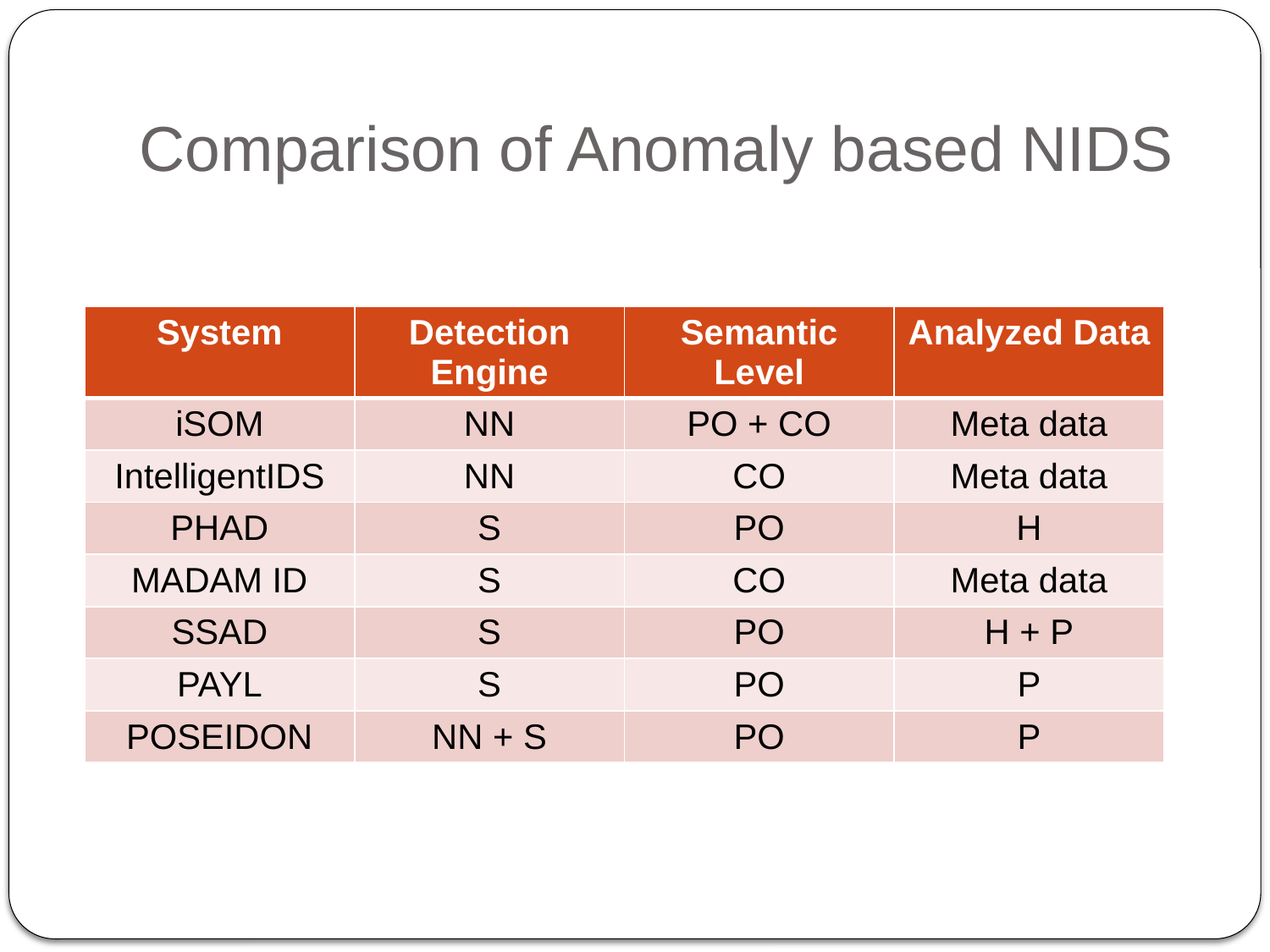

# Comparison of Anomaly based NIDS
| System | Detection Engine | Semantic Level | Analyzed Data |
| --- | --- | --- | --- |
| iSOM | NN | PO + CO | Meta data |
| IntelligentIDS | NN | CO | Meta data |
| PHAD | S | PO | H |
| MADAM ID | S | CO | Meta data |
| SSAD | S | PO | H + P |
| PAYL | S | PO | P |
| POSEIDON | NN + S | PO | P |